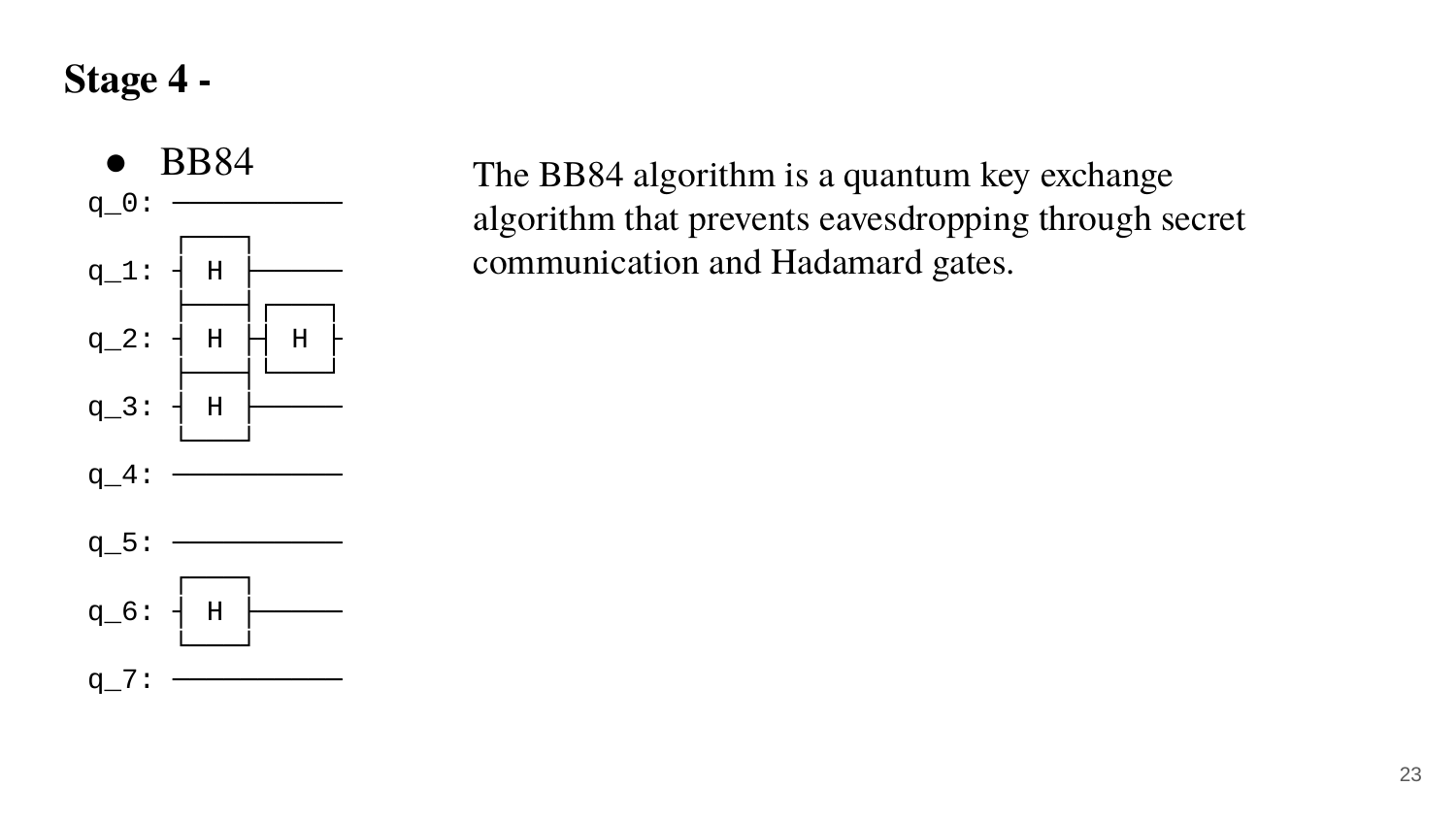

# Stage 4 -
BB84
q_0: ──────────
     ┌───┐
q_1: ┤ H ├─────
     ├───┤┌───┐
q_2: ┤ H ├┤ H ├
     ├───┤└───┘
q_3: ┤ H ├─────
     └───┘
q_4: ──────────

q_5: ──────────
     ┌───┐
q_6: ┤ H ├─────
     └───┘
q_7: ──────────

The BB84 algorithm is a quantum key exchange algorithm that prevents eavesdropping through secret communication and Hadamard gates.

23